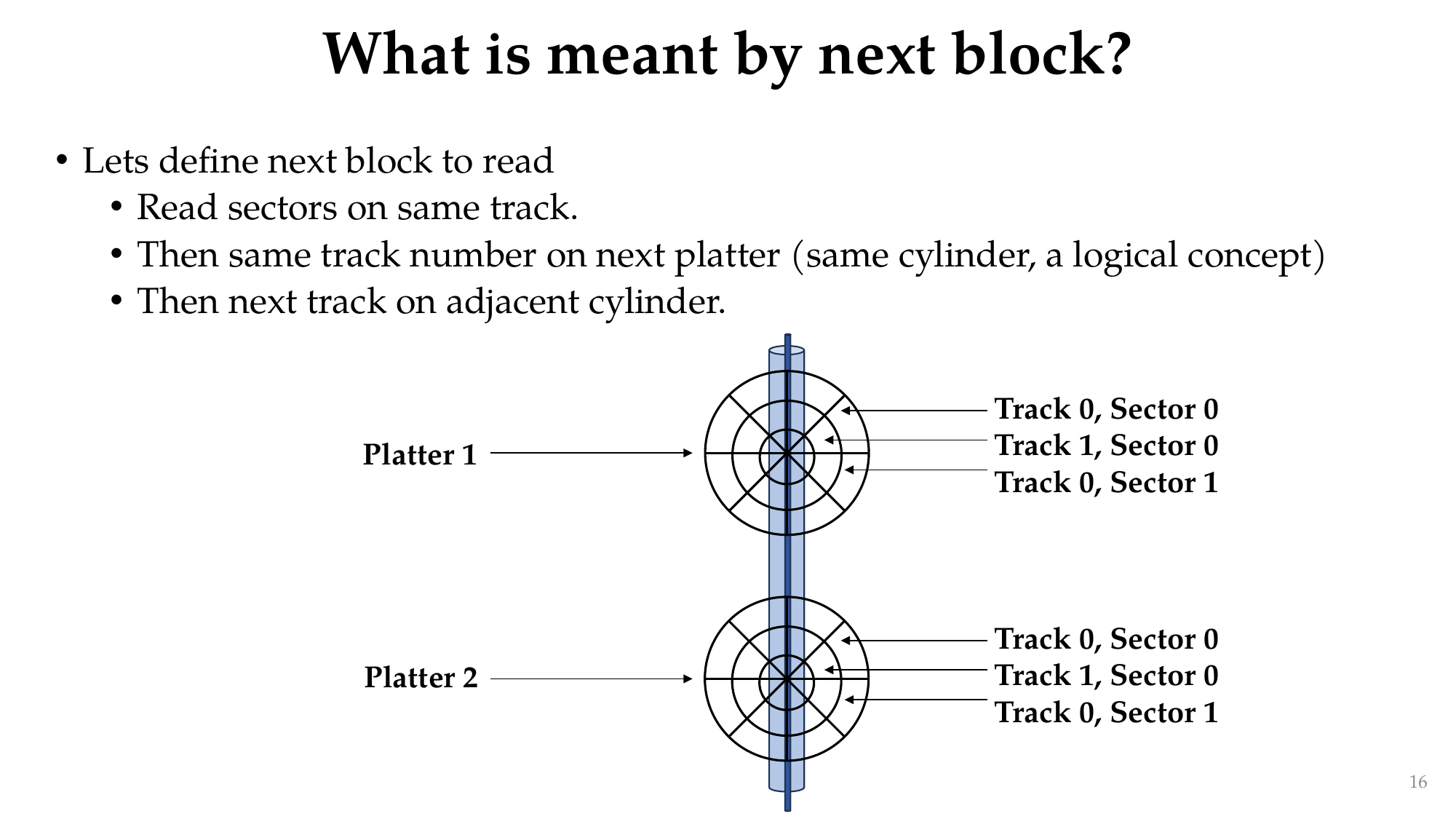

# What is meant by next block?
Lets define next block to read
Read sectors on same track.
Then same track number on next platter (same cylinder, a logical concept)
Then next track on adjacent cylinder.

Track 0, Sector 0
Track 1, Sector 0
Platter 1
Track 0, Sector 1

Track 0, Sector 0
Track 1, Sector 0
Platter 2
Track 0, Sector 1
16